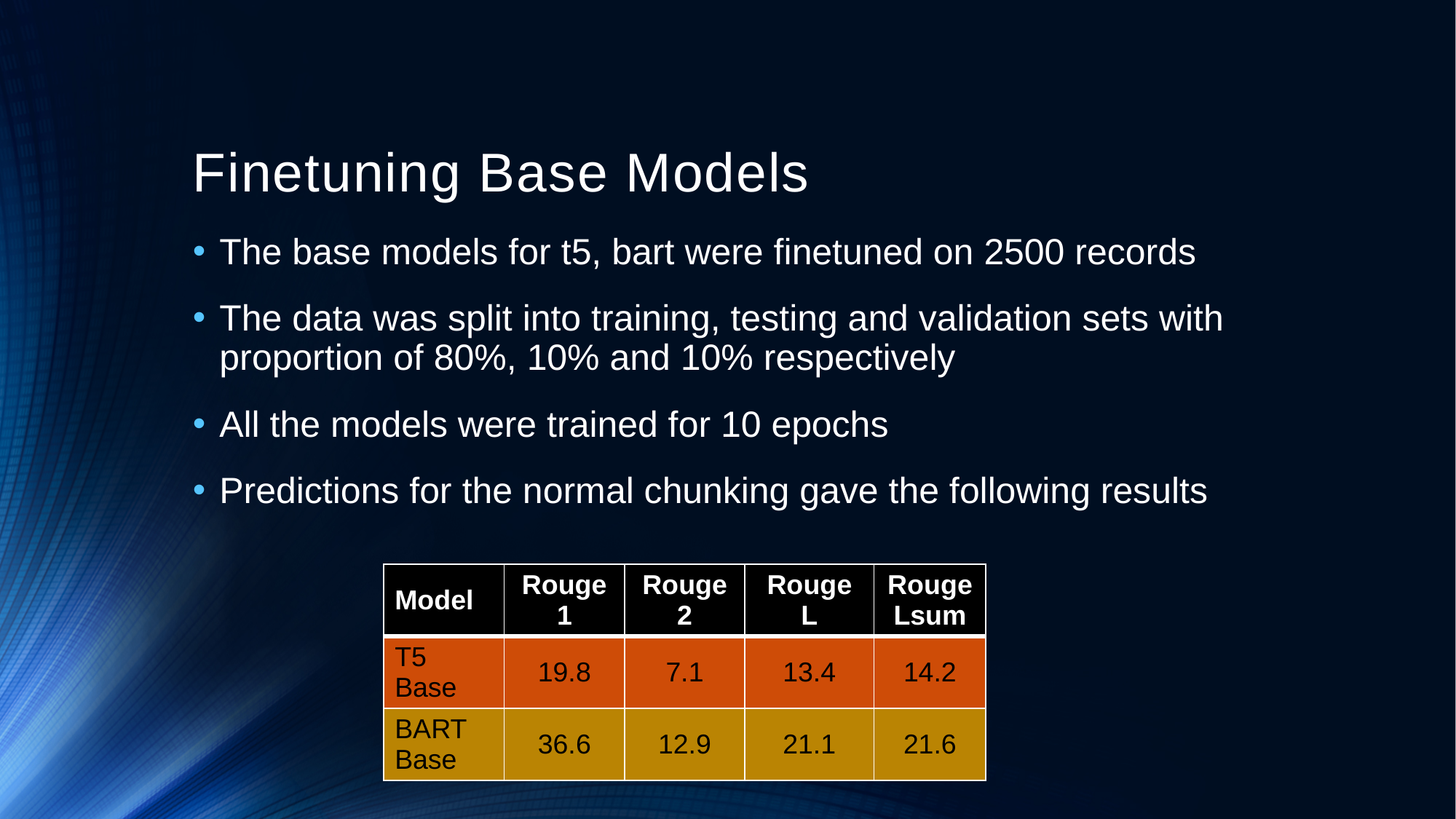

# Finetuning Base Models
The base models for t5, bart were finetuned on 2500 records
The data was split into training, testing and validation sets with proportion of 80%, 10% and 10% respectively
All the models were trained for 10 epochs
Predictions for the normal chunking gave the following results

| Model | Rouge 1 | Rouge 2 | Rouge L | Rouge Lsum |
| --- | --- | --- | --- | --- |
| T5 Base | 19.8 | 7.1 | 13.4 | 14.2 |
| BART Base | 36.6 | 12.9 | 21.1 | 21.6 |